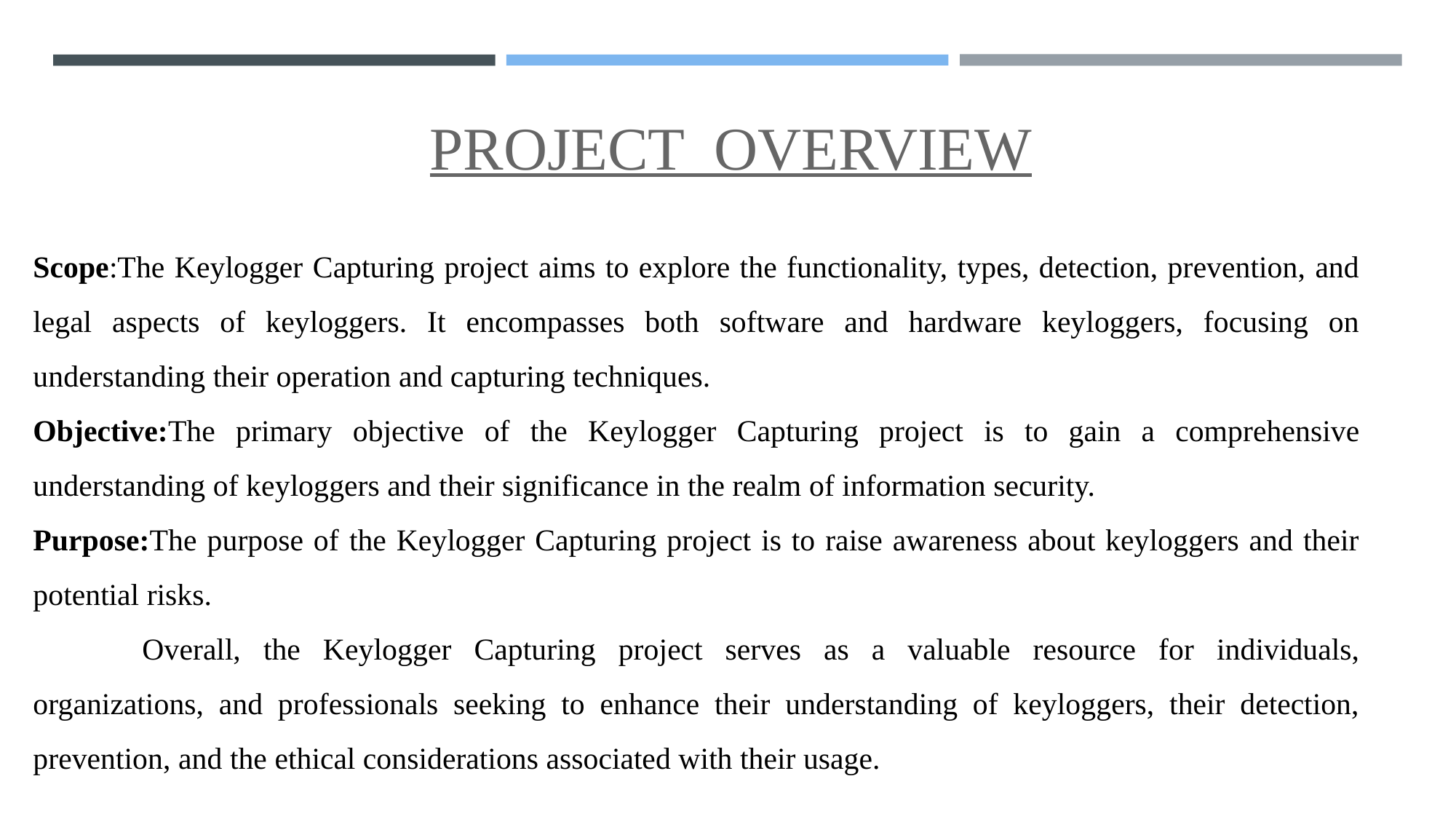

#

PROJECT  OVERVIEW

Scope:The Keylogger Capturing project aims to explore the functionality, types, detection, prevention, and legal aspects of keyloggers. It encompasses both software and hardware keyloggers, focusing on understanding their operation and capturing techniques.
Objective:The primary objective of the Keylogger Capturing project is to gain a comprehensive understanding of keyloggers and their significance in the realm of information security.
Purpose:The purpose of the Keylogger Capturing project is to raise awareness about keyloggers and their potential risks.
	Overall, the Keylogger Capturing project serves as a valuable resource for individuals, organizations, and professionals seeking to enhance their understanding of keyloggers, their detection, prevention, and the ethical considerations associated with their usage.